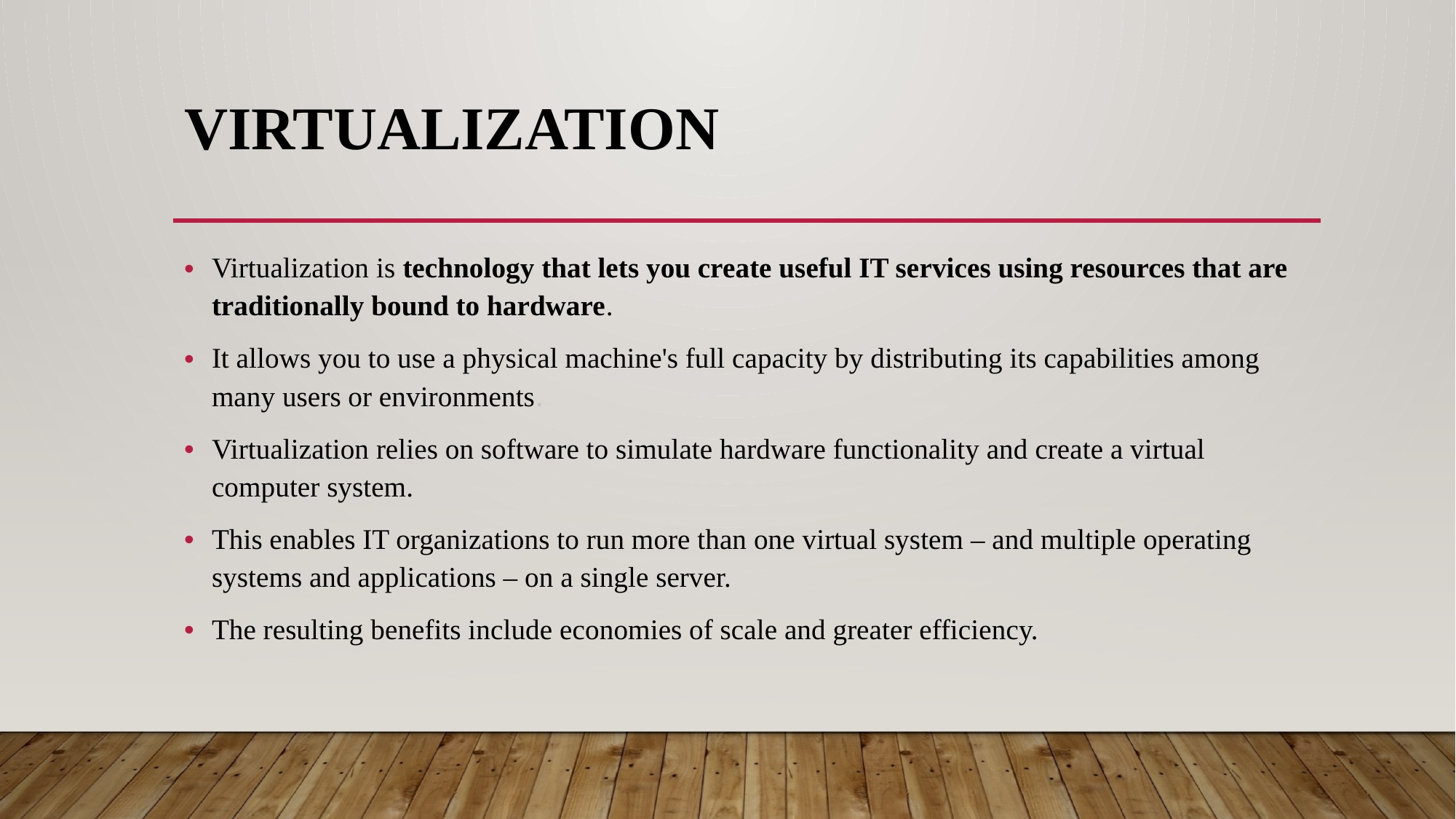

# Virtualization
Virtualization is technology that lets you create useful IT services using resources that are traditionally bound to hardware.
It allows you to use a physical machine's full capacity by distributing its capabilities among many users or environments.
Virtualization relies on software to simulate hardware functionality and create a virtual computer system.
This enables IT organizations to run more than one virtual system – and multiple operating systems and applications – on a single server.
The resulting benefits include economies of scale and greater efficiency.